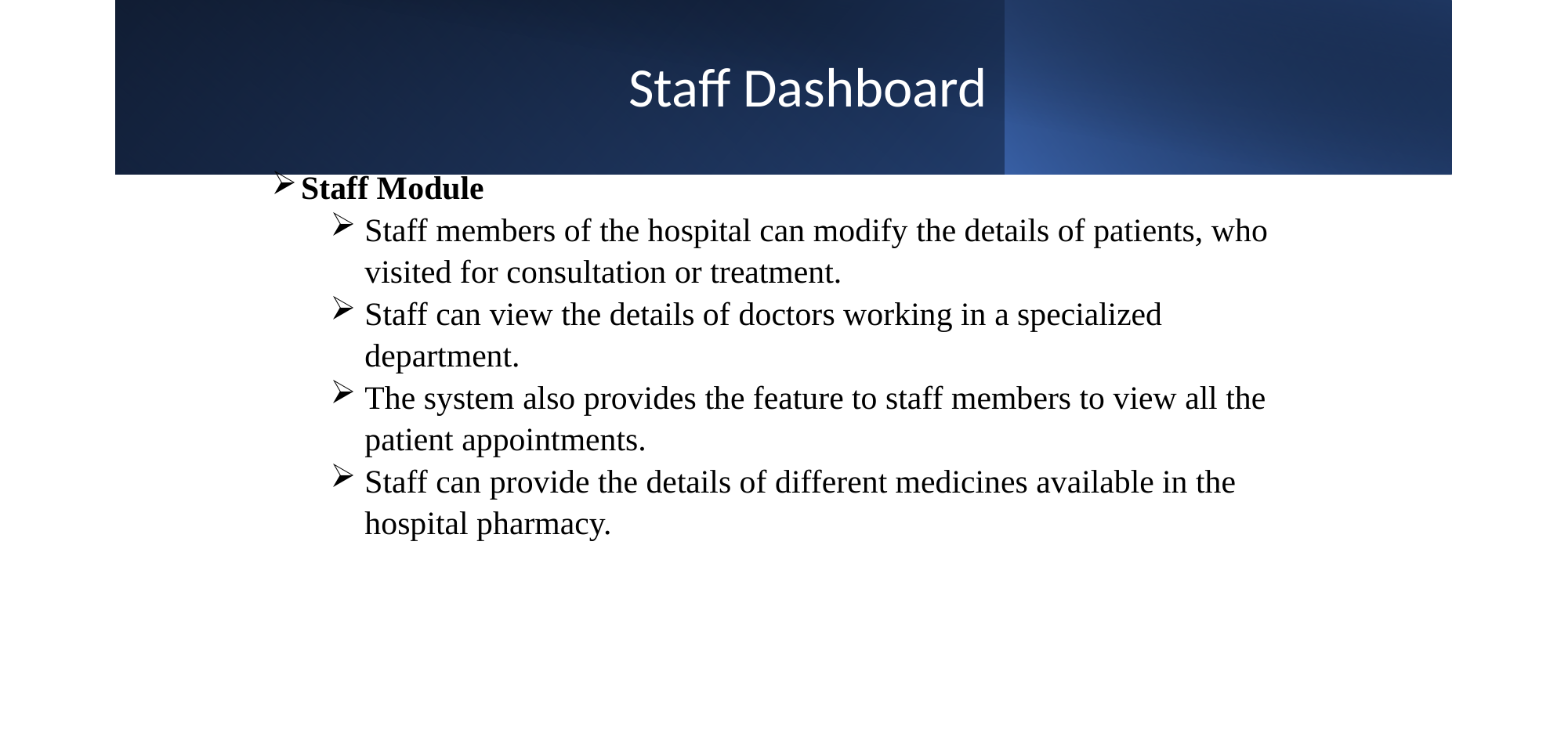

# Staff Dashboard
Staff Module
Staff members of the hospital can modify the details of patients, who visited for consultation or treatment.
Staff can view the details of doctors working in a specialized department.
The system also provides the feature to staff members to view all the patient appointments.
Staff can provide the details of different medicines available in the hospital pharmacy.